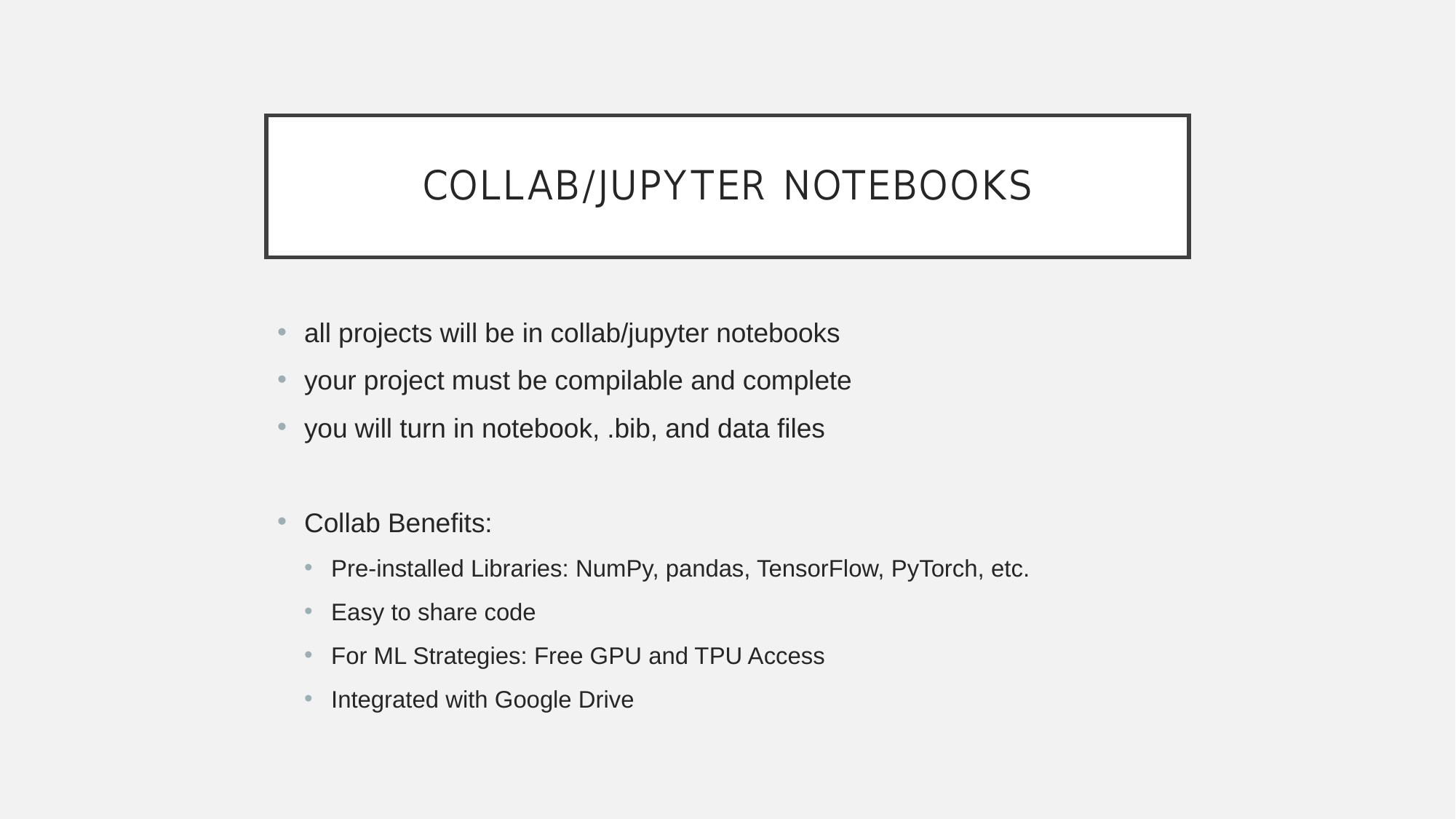

# Collab/Jupyter Notebooks

all projects will be in collab/jupyter notebooks
your project must be compilable and complete
you will turn in notebook, .bib, and data files

Collab Benefits:
Pre-installed Libraries: NumPy, pandas, TensorFlow, PyTorch, etc.
Easy to share code
For ML Strategies: Free GPU and TPU Access
Integrated with Google Drive